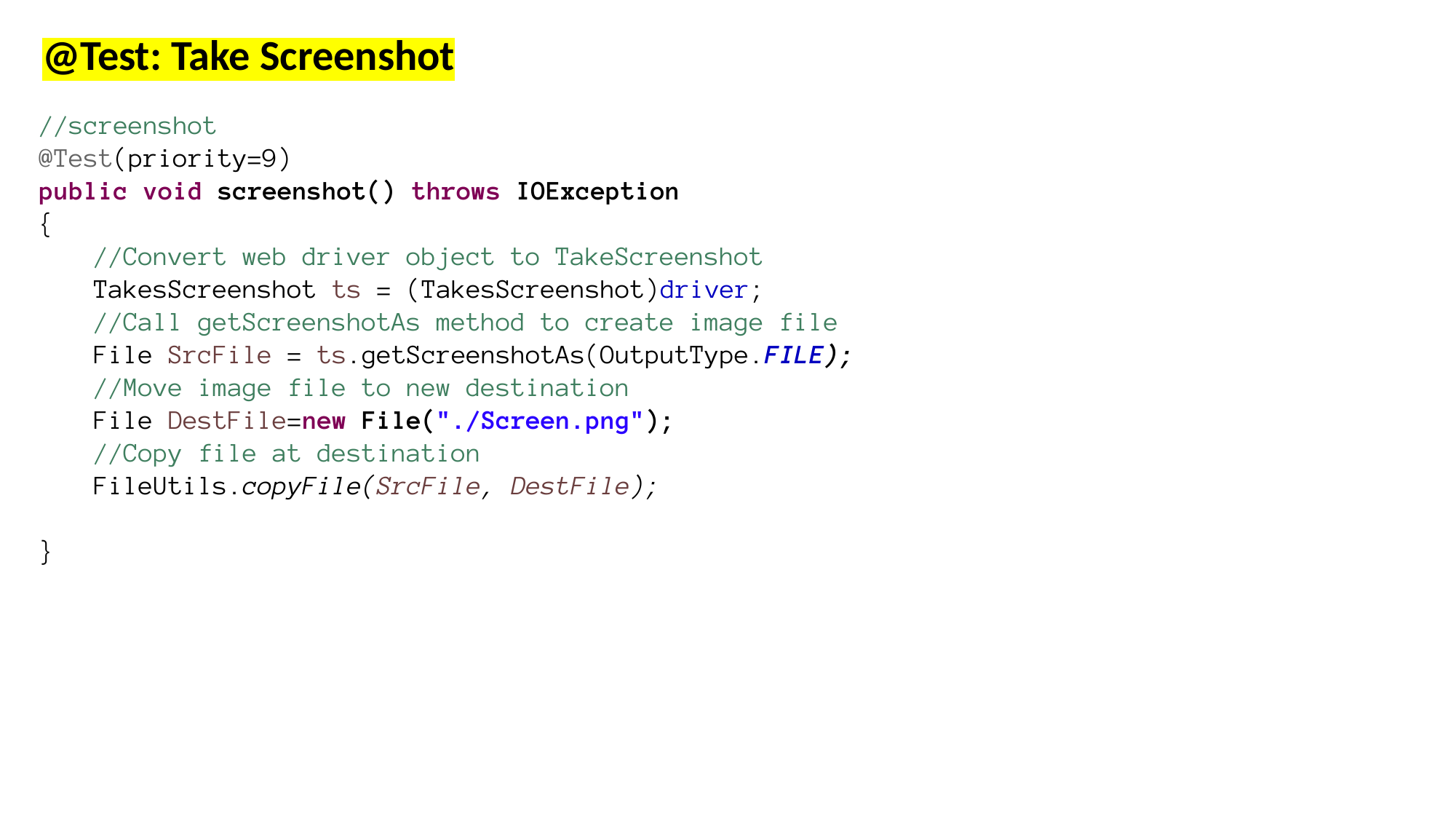

@Test: Take Screenshot
//screenshot
@Test(priority=9)
public void screenshot() throws IOException
{
//Convert web driver object to TakeScreenshot
TakesScreenshot ts = (TakesScreenshot)driver;
//Call getScreenshotAs method to create image file
File SrcFile = ts.getScreenshotAs(OutputType.FILE);
//Move image file to new destination
File DestFile=new File("./Screen.png");
//Copy file at destination
FileUtils.copyFile(SrcFile, DestFile);

}